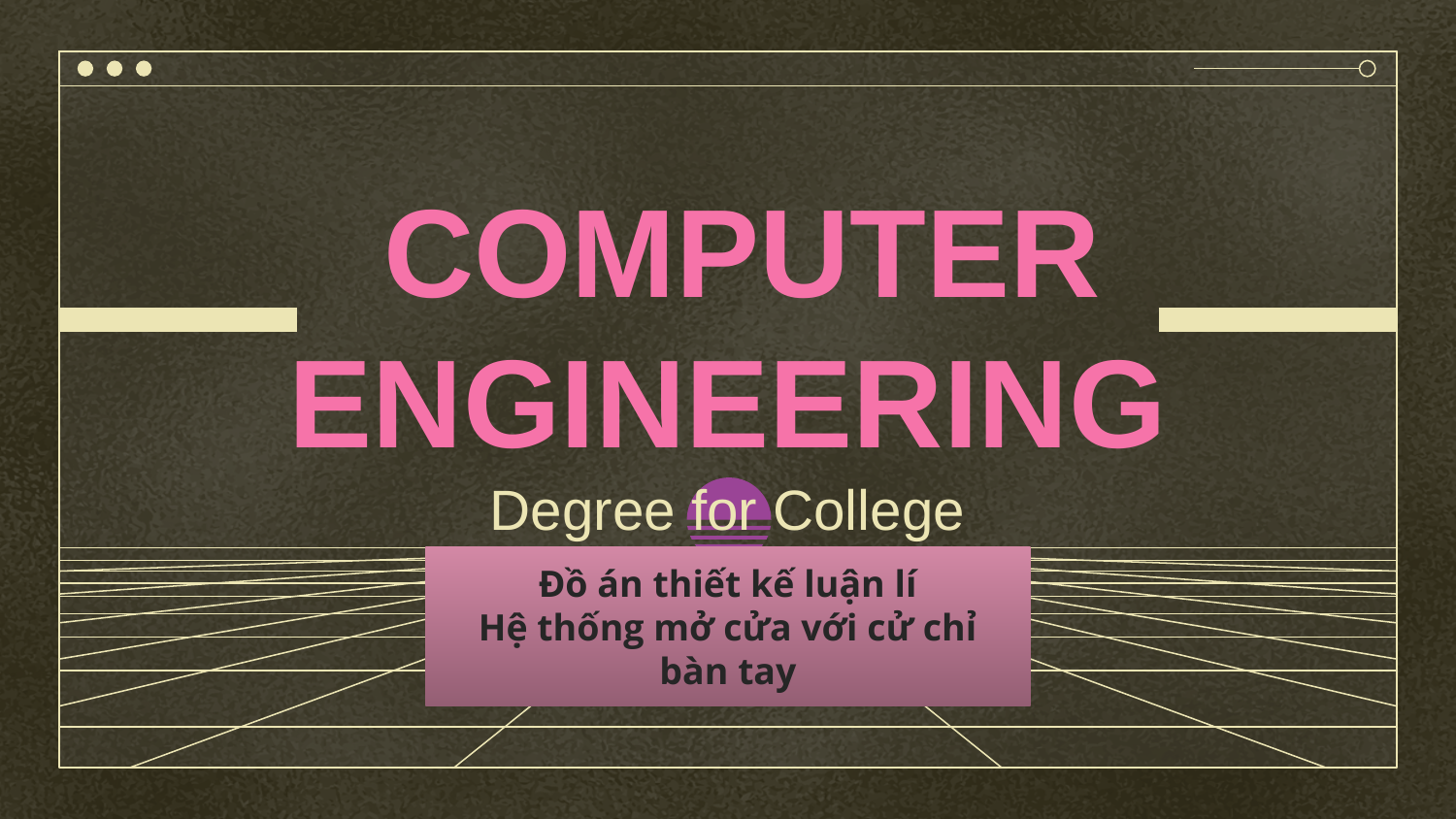

# COMPUTER ENGINEERING Degree for College
Đồ án thiết kế luận lí
Hệ thống mở cửa với cử chỉ bàn tay